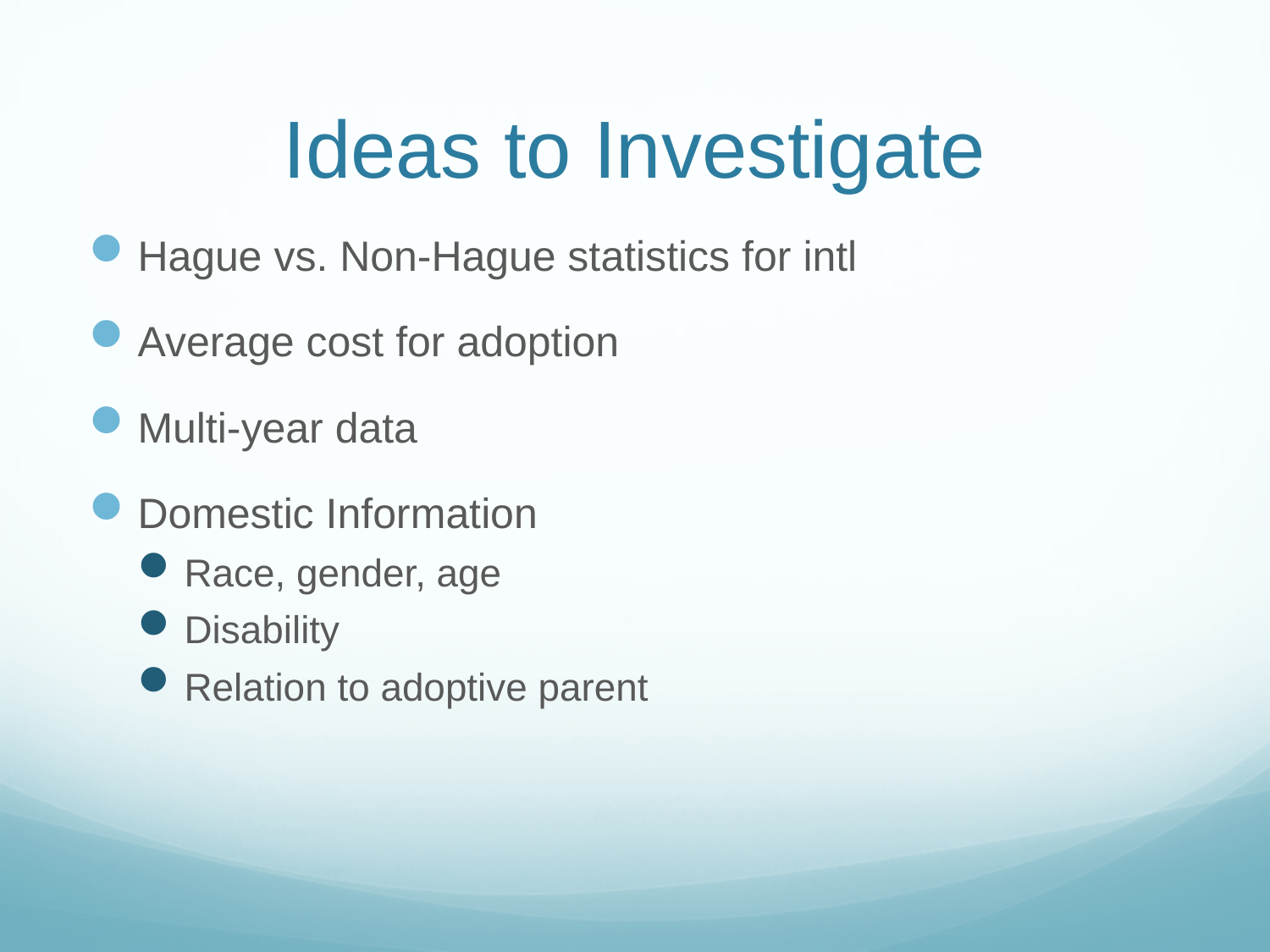

# Ideas to Investigate
Hague vs. Non-Hague statistics for intl
Average cost for adoption
Multi-year data
Domestic Information
Race, gender, age
Disability
Relation to adoptive parent